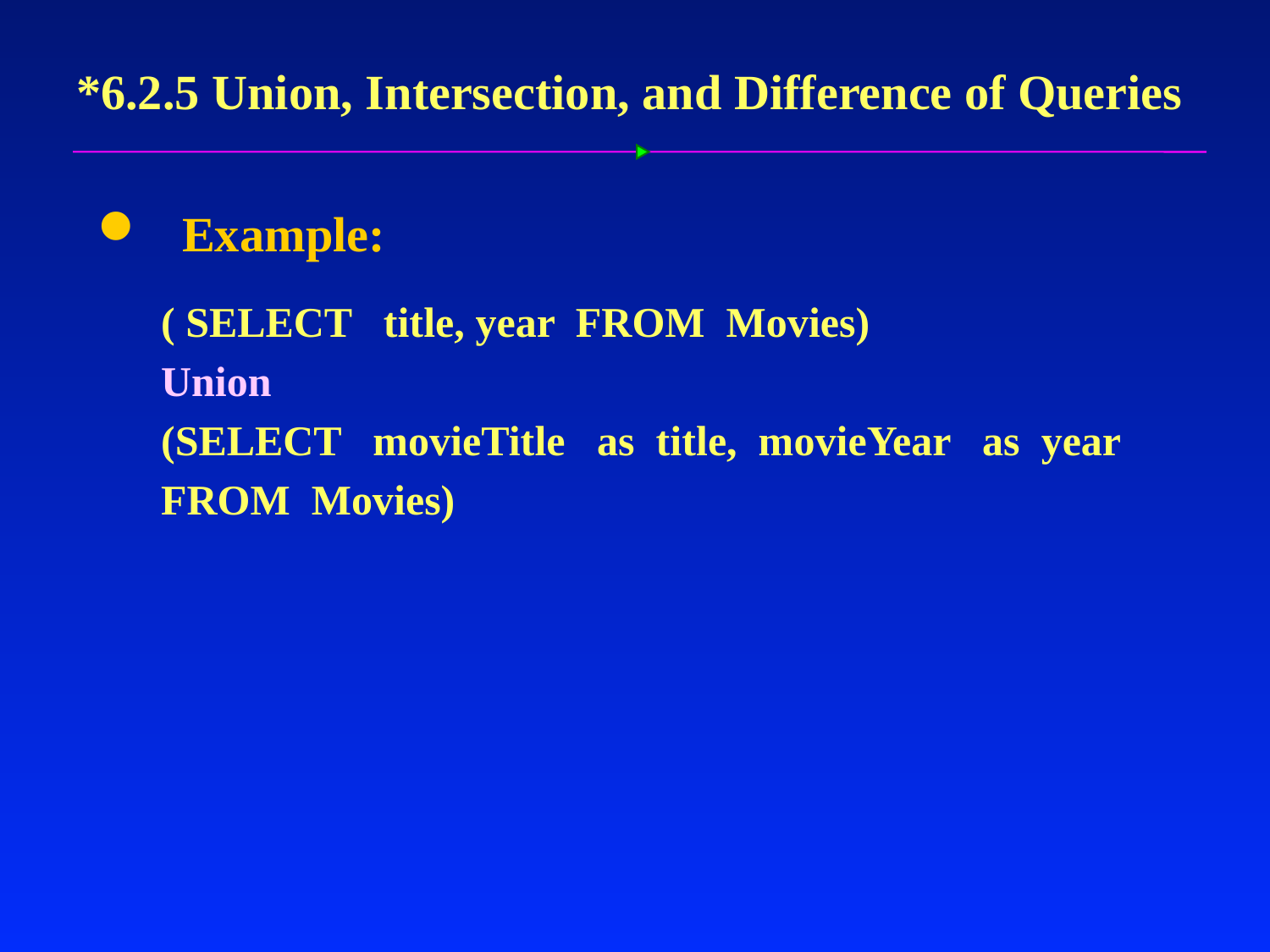

# *6.2.5 Union, Intersection, and Difference of Queries

Example:

( SELECT   title, year  FROM  Movies)
Union
(SELECT   movieTitle   as  title,  movieYear   as  year
FROM  Movies)